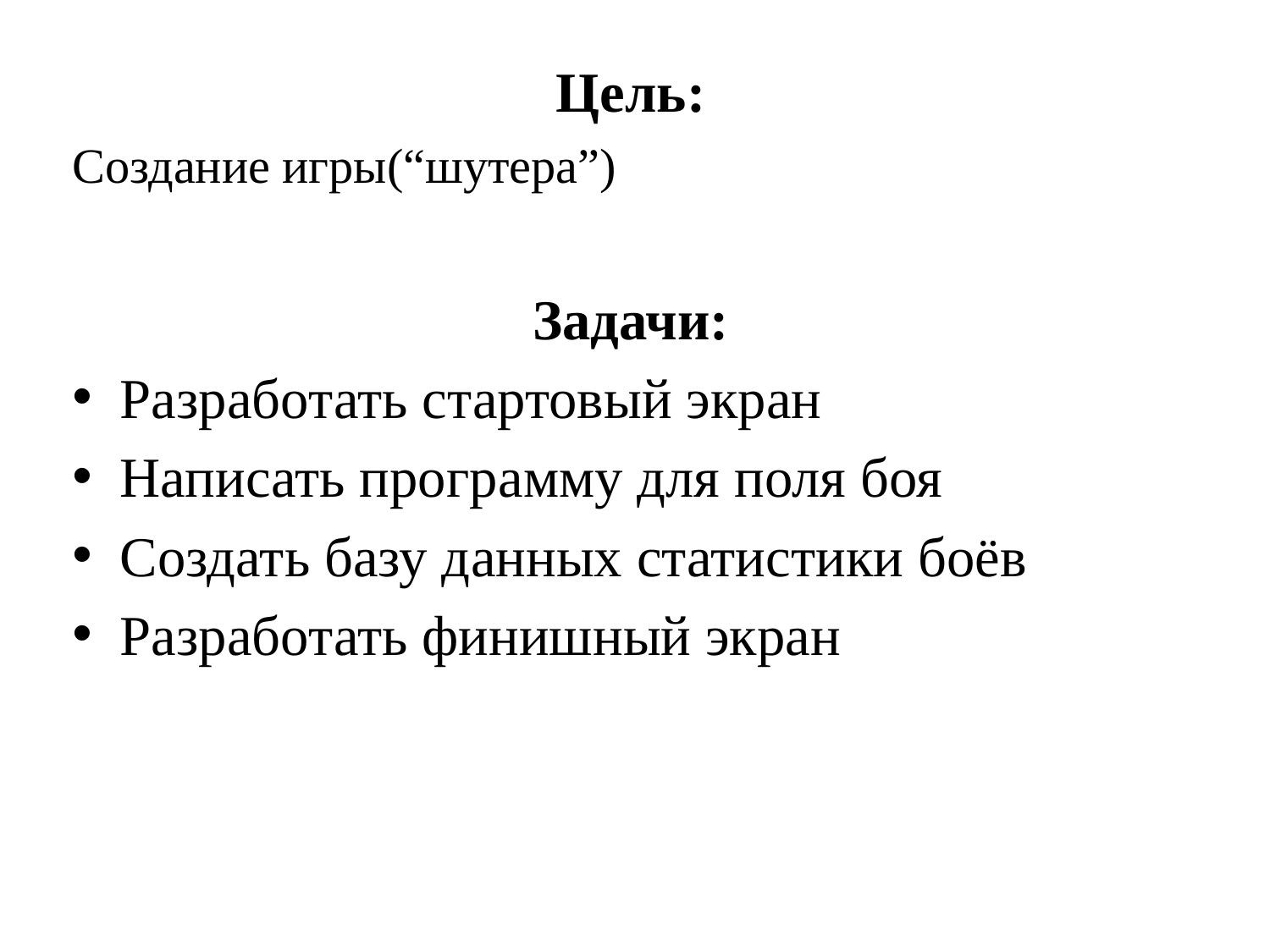

Цель:
Создание игры(“шутера”)

Задачи:
Разработать стартовый экран
Написать программу для поля боя
Создать базу данных статистики боёв
Разработать финишный экран